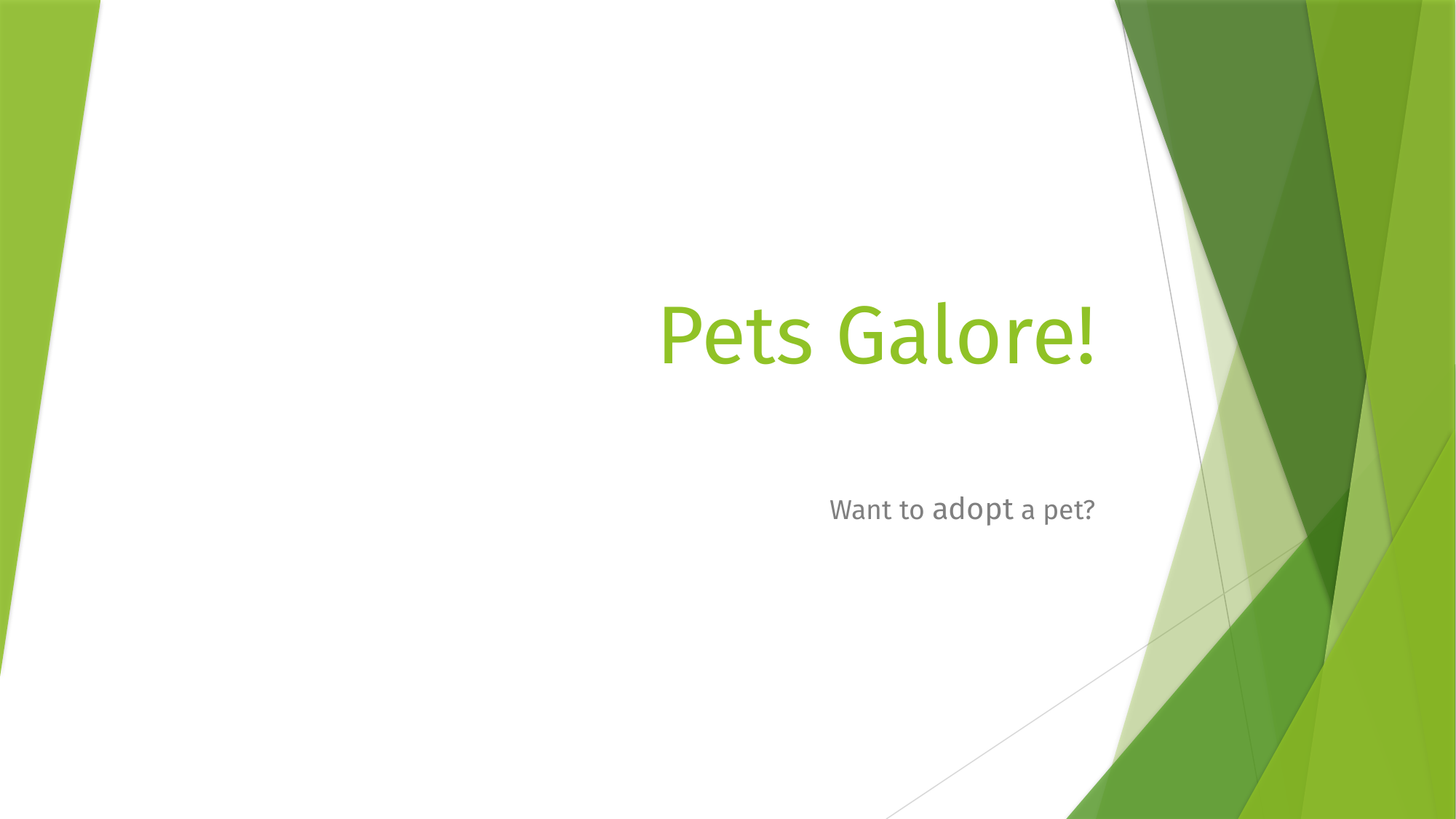

# Pets Galore!

Want to adopt a pet?